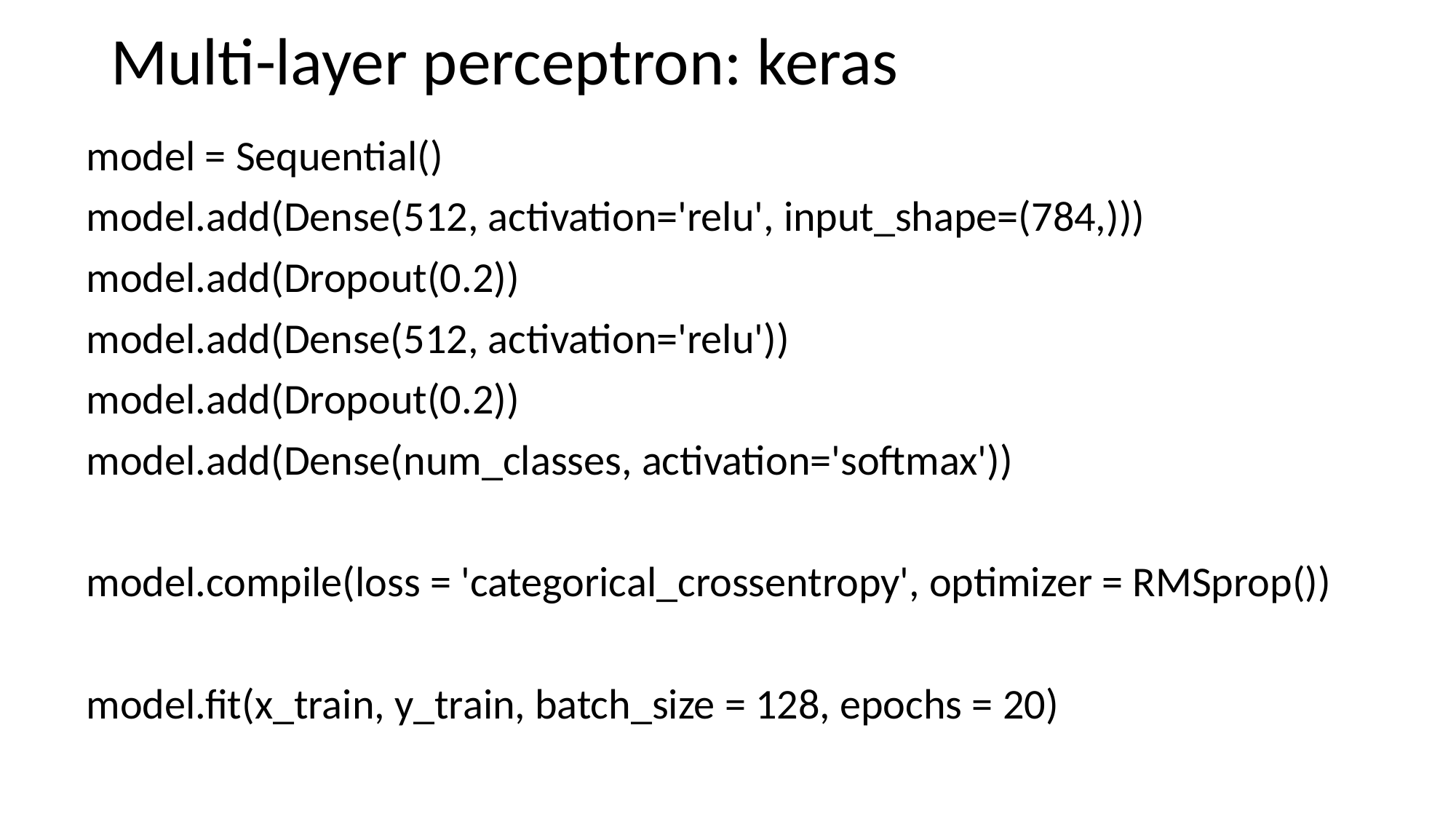

# Multi-layer perceptron: keras
model = Sequential()
model.add(Dense(512, activation='relu', input_shape=(784,)))
model.add(Dropout(0.2))
model.add(Dense(512, activation='relu'))
model.add(Dropout(0.2))
model.add(Dense(num_classes, activation='softmax'))

model.compile(loss = 'categorical_crossentropy', optimizer = RMSprop())

model.fit(x_train, y_train, batch_size = 128, epochs = 20)